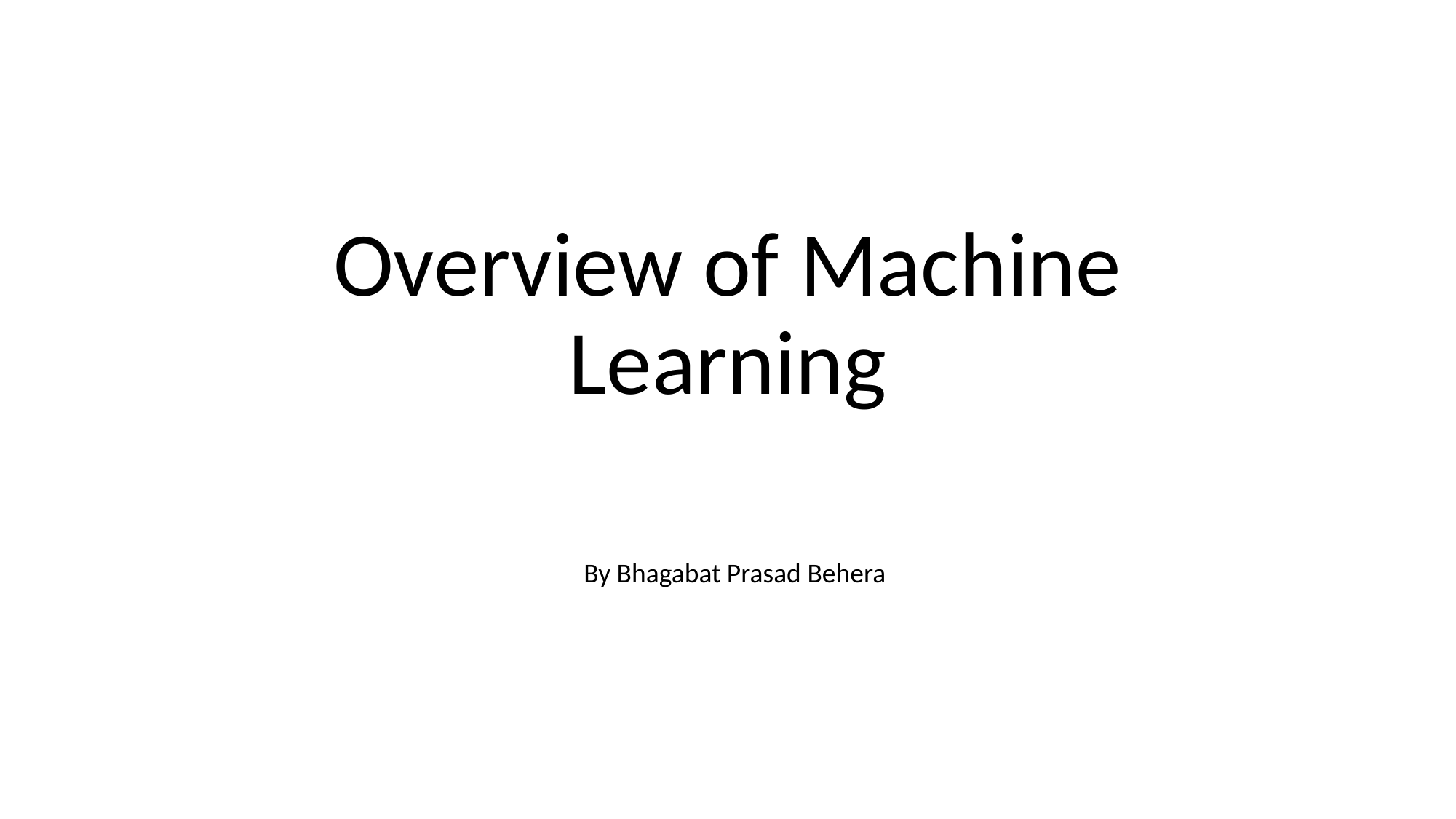

# Overview of Machine Learning
By Bhagabat Prasad Behera